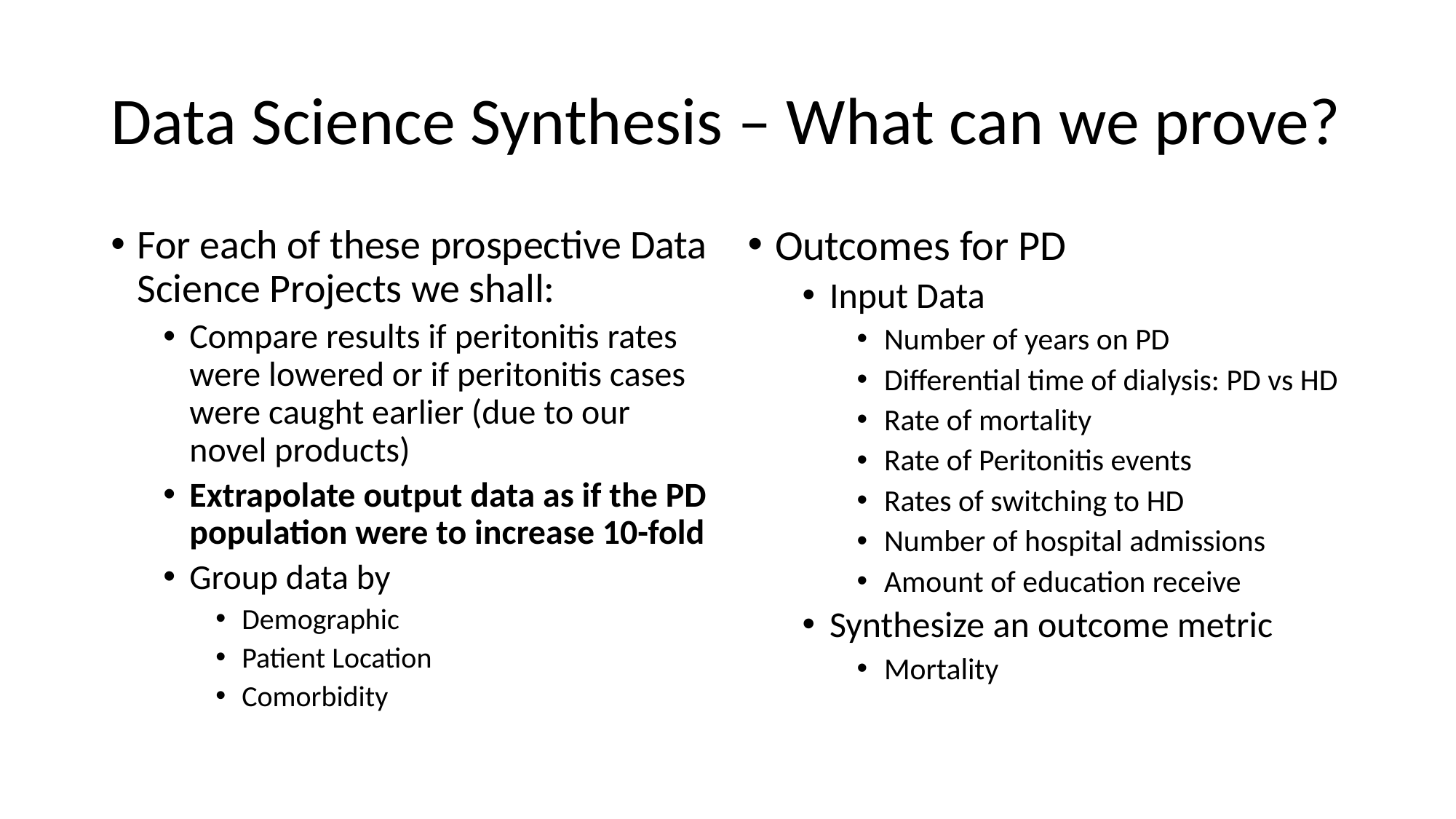

# Data Science Synthesis – What can we prove?
For each of these prospective Data Science Projects we shall:
Compare results if peritonitis rates were lowered or if peritonitis cases were caught earlier (due to our novel products)
Extrapolate output data as if the PD population were to increase 10-fold
Group data by
Demographic
Patient Location
Comorbidity

Outcomes for PD
Input Data
Number of years on PD
Differential time of dialysis: PD vs HD
Rate of mortality
Rate of Peritonitis events
Rates of switching to HD
Number of hospital admissions
Amount of education receive
Synthesize an outcome metric
Mortality